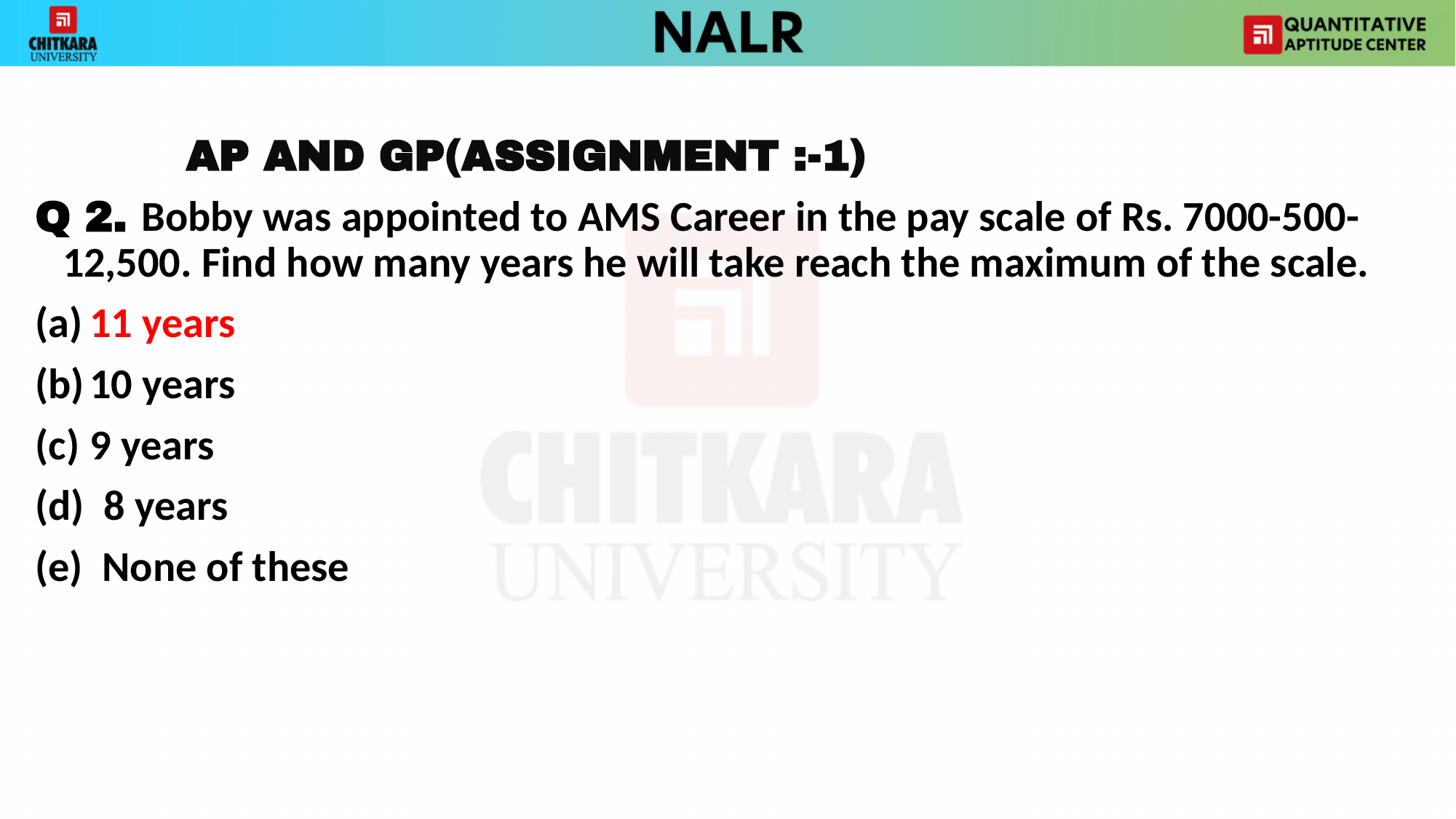

AP AND GP(ASSIGNMENT :-1)
Q 2. Bobby was appointed to AMS Career in the pay scale of Rs. 7000-500-12,500. Find how many years he will take reach the maximum of the scale.
11 years
10 years
9 years
(d)  8 years
(e)  None of these